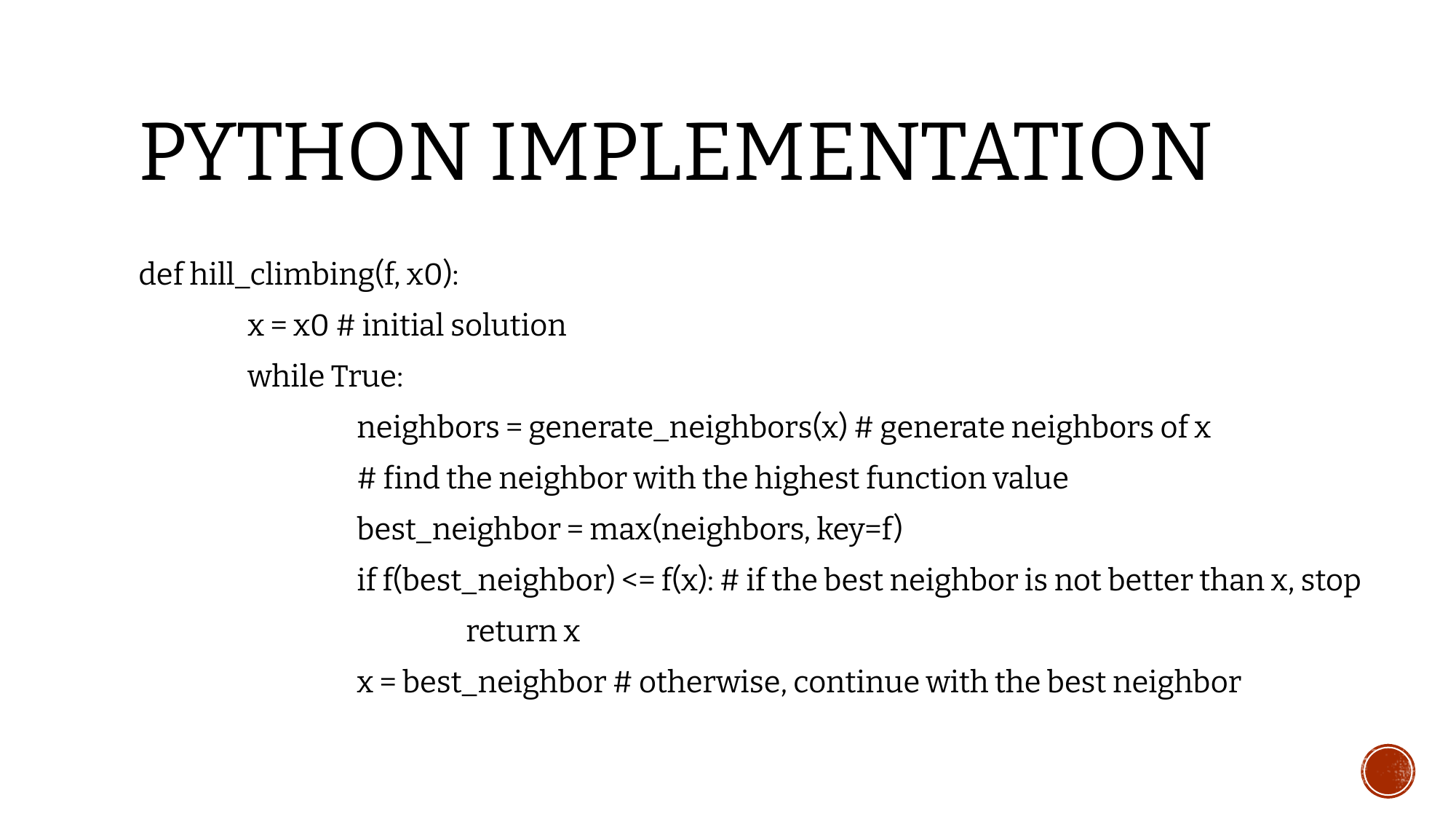

# Python implementation
def hill_climbing(f, x0):
	x = x0 # initial solution
	while True:
		neighbors = generate_neighbors(x) # generate neighbors of x
		# find the neighbor with the highest function value
		best_neighbor = max(neighbors, key=f)
		if f(best_neighbor) <= f(x): # if the best neighbor is not better than x, stop
			return x
		x = best_neighbor # otherwise, continue with the best neighbor